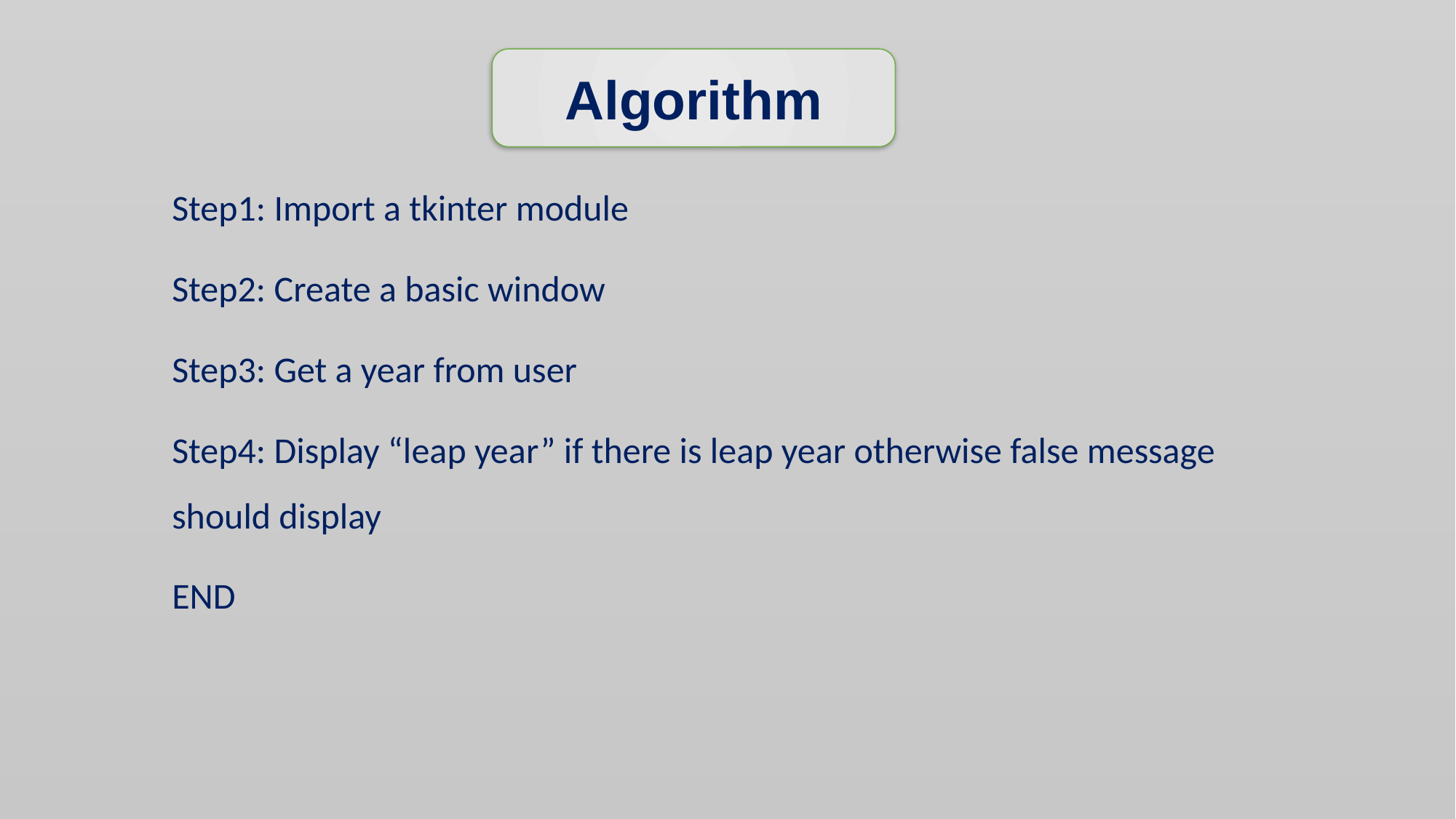

Algorithm
# Step1: Import a tkinter module
Step2: Create a basic window
Step3: Get a year from user
Step4: Display “leap year” if there is leap year otherwise false message should display
END